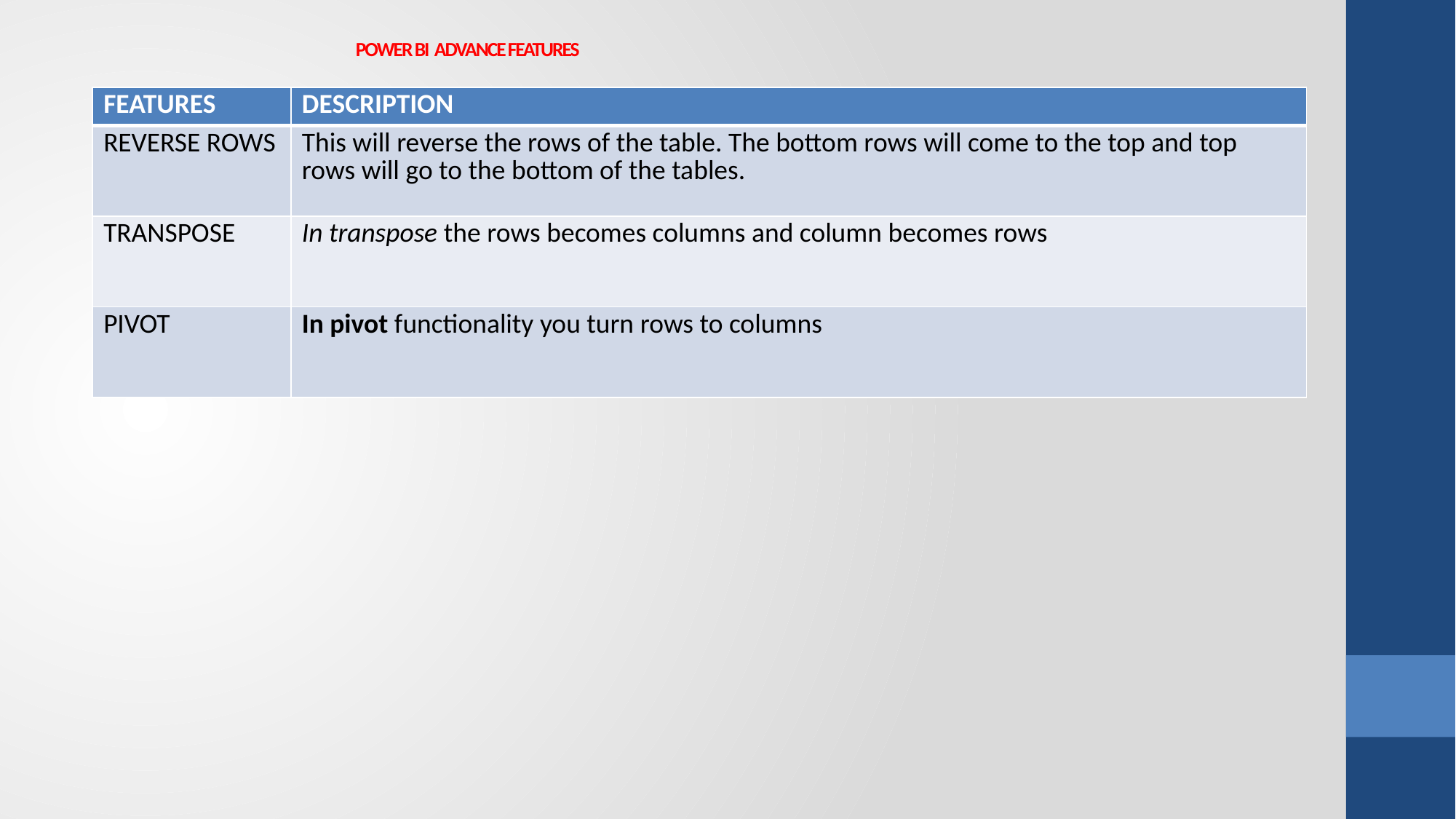

# POWER BI  ADVANCE FEATURES
| FEATURES | DESCRIPTION |
| --- | --- |
| REVERSE ROWS | This will reverse the rows of the table. The bottom rows will come to the top and top rows will go to the bottom of the tables. |
| TRANSPOSE | In transpose the rows becomes columns and column becomes rows |
| PIVOT | In pivot functionality you turn rows to columns |